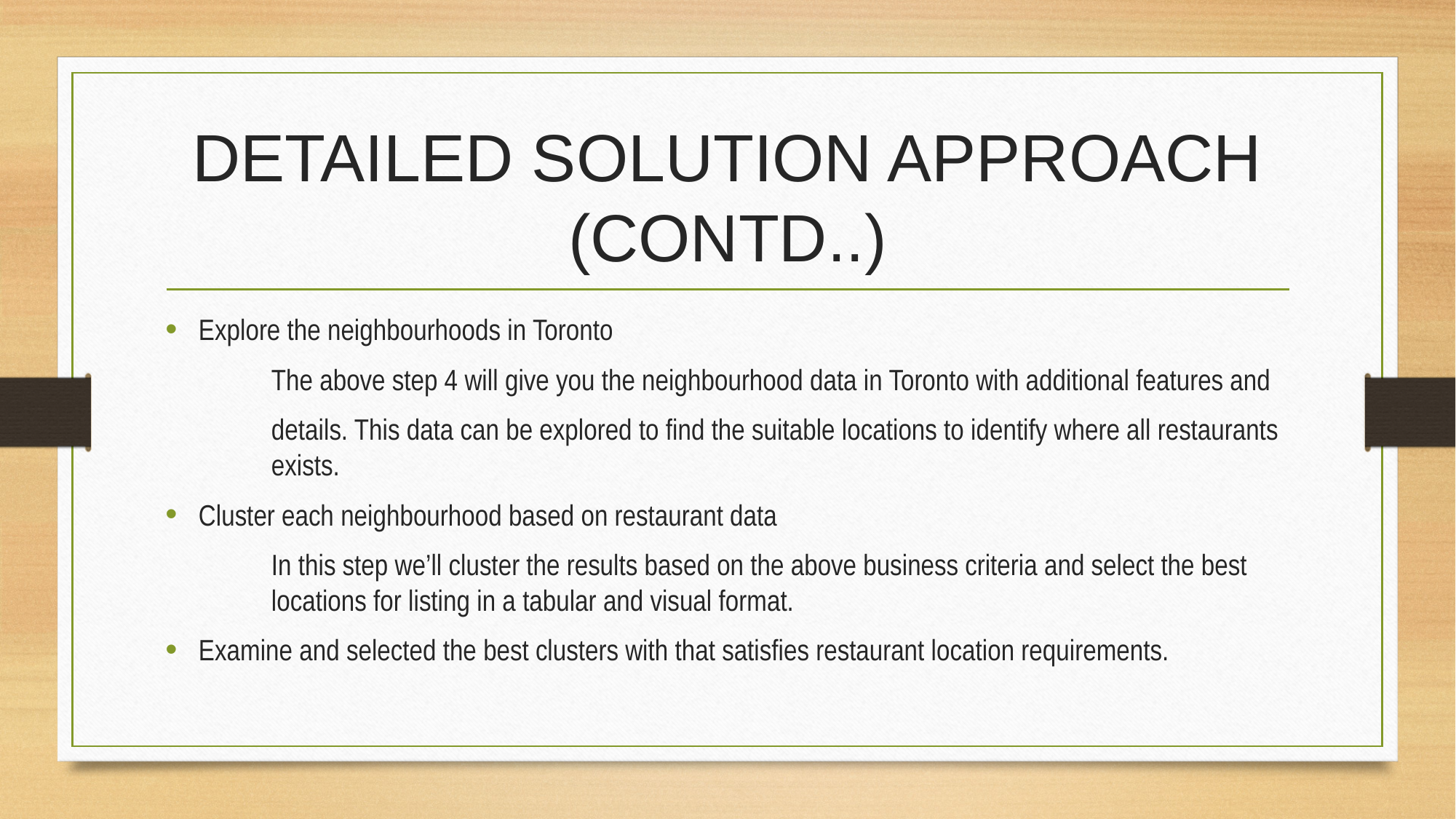

# DETAILED SOLUTION APPROACH (CONTD..)
Explore the neighbourhoods in Toronto
	The above step 4 will give you the neighbourhood data in Toronto with additional features and
	details. This data can be explored to find the suitable locations to identify where all restaurants 	exists.
Cluster each neighbourhood based on restaurant data
	In this step we’ll cluster the results based on the above business criteria and select the best 	locations for listing in a tabular and visual format.
Examine and selected the best clusters with that satisfies restaurant location requirements.